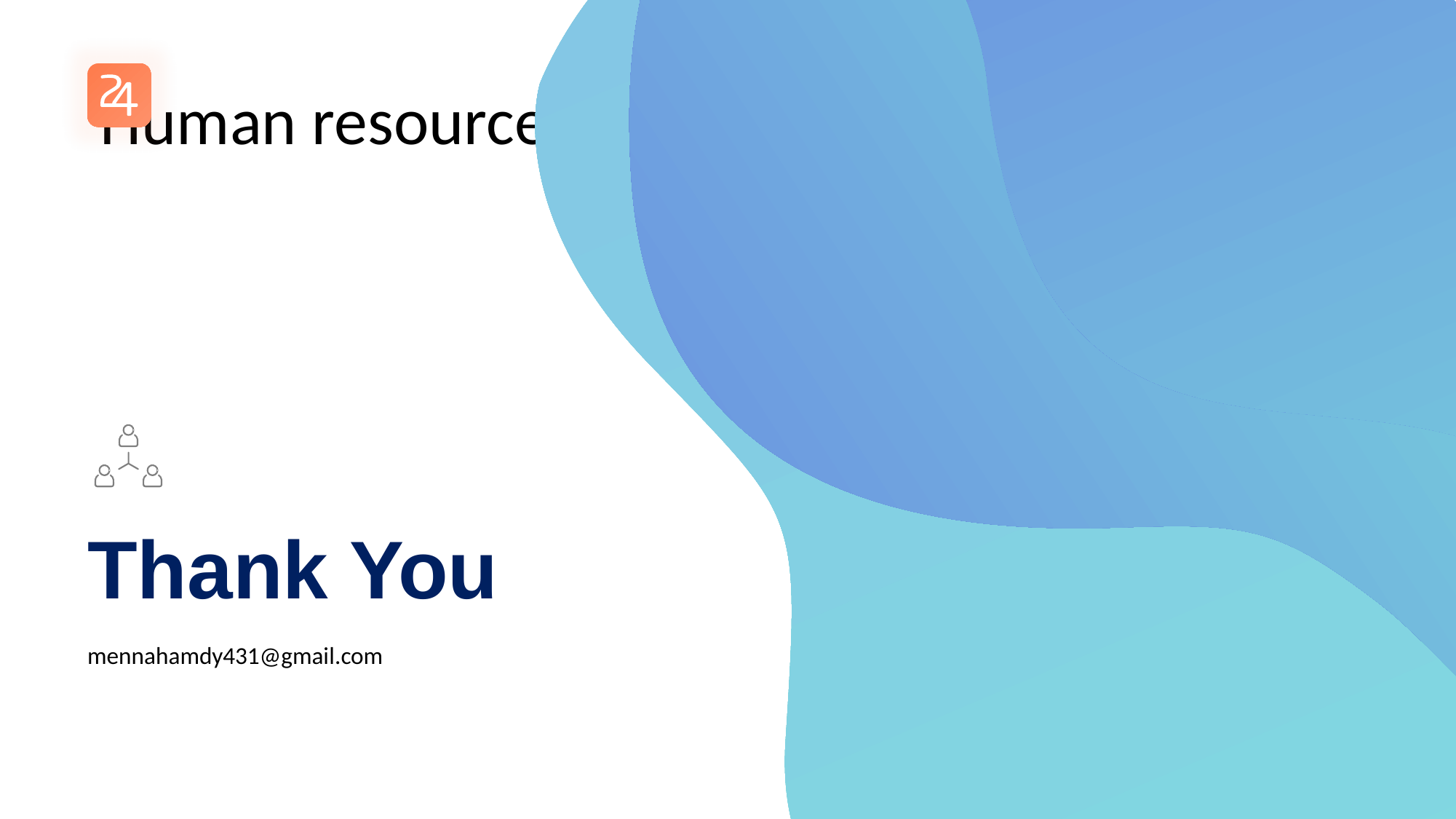

# Human resources slide 10

Thank You
mennahamdy431@gmail.com